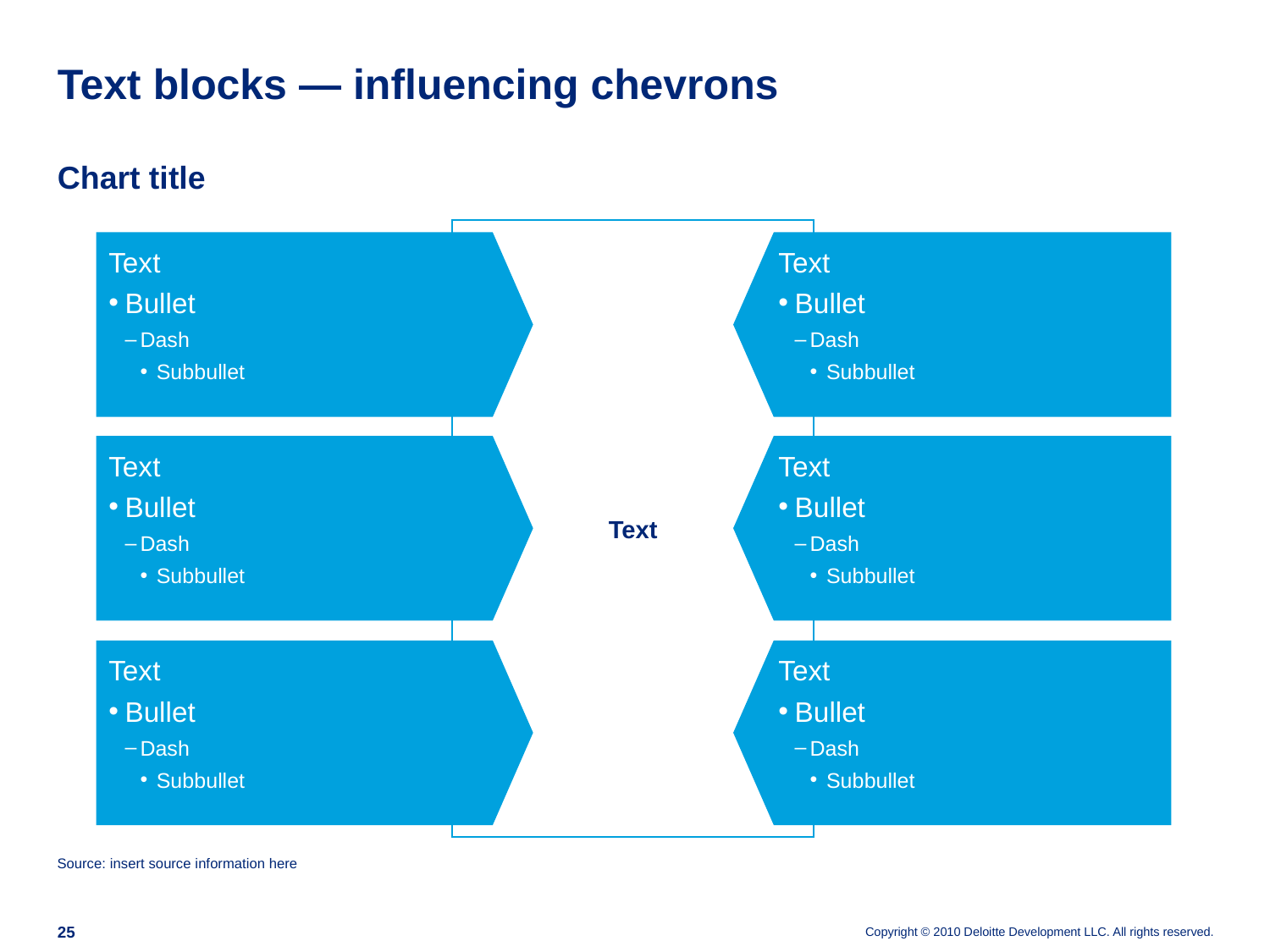

# Text blocks — influencing chevrons
Chart title
Text
Text
Bullet
Dash
Subbullet
Text
Bullet
Dash
Subbullet
Text
Bullet
Dash
Subbullet
Text
Bullet
Dash
Subbullet
Text
Bullet
Dash
Subbullet
Text
Bullet
Dash
Subbullet
Source: insert source information here